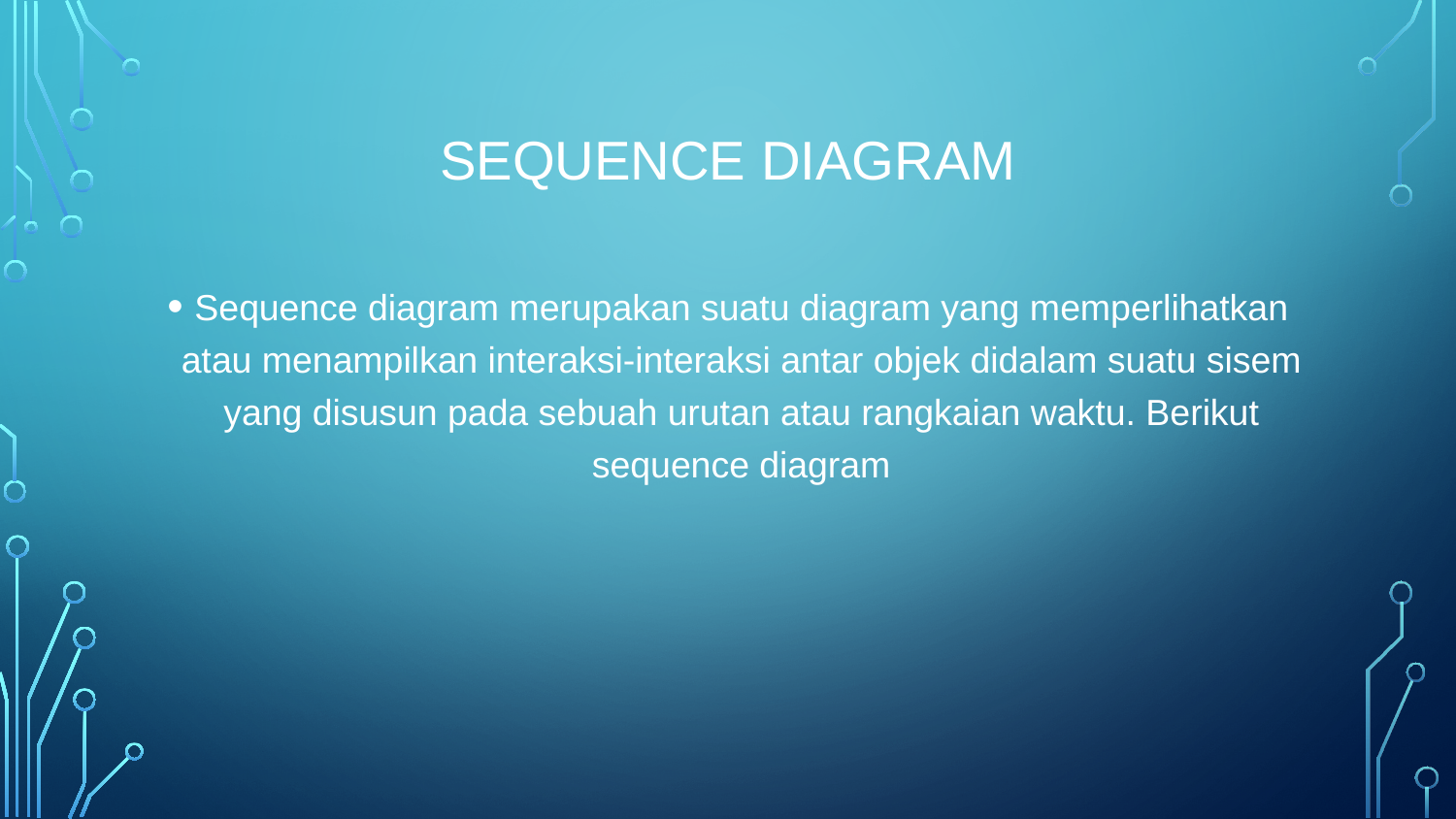

# Sequence diagram
Sequence diagram merupakan suatu diagram yang memperlihatkan atau menampilkan interaksi-interaksi antar objek didalam suatu sisem yang disusun pada sebuah urutan atau rangkaian waktu. Berikut sequence diagram